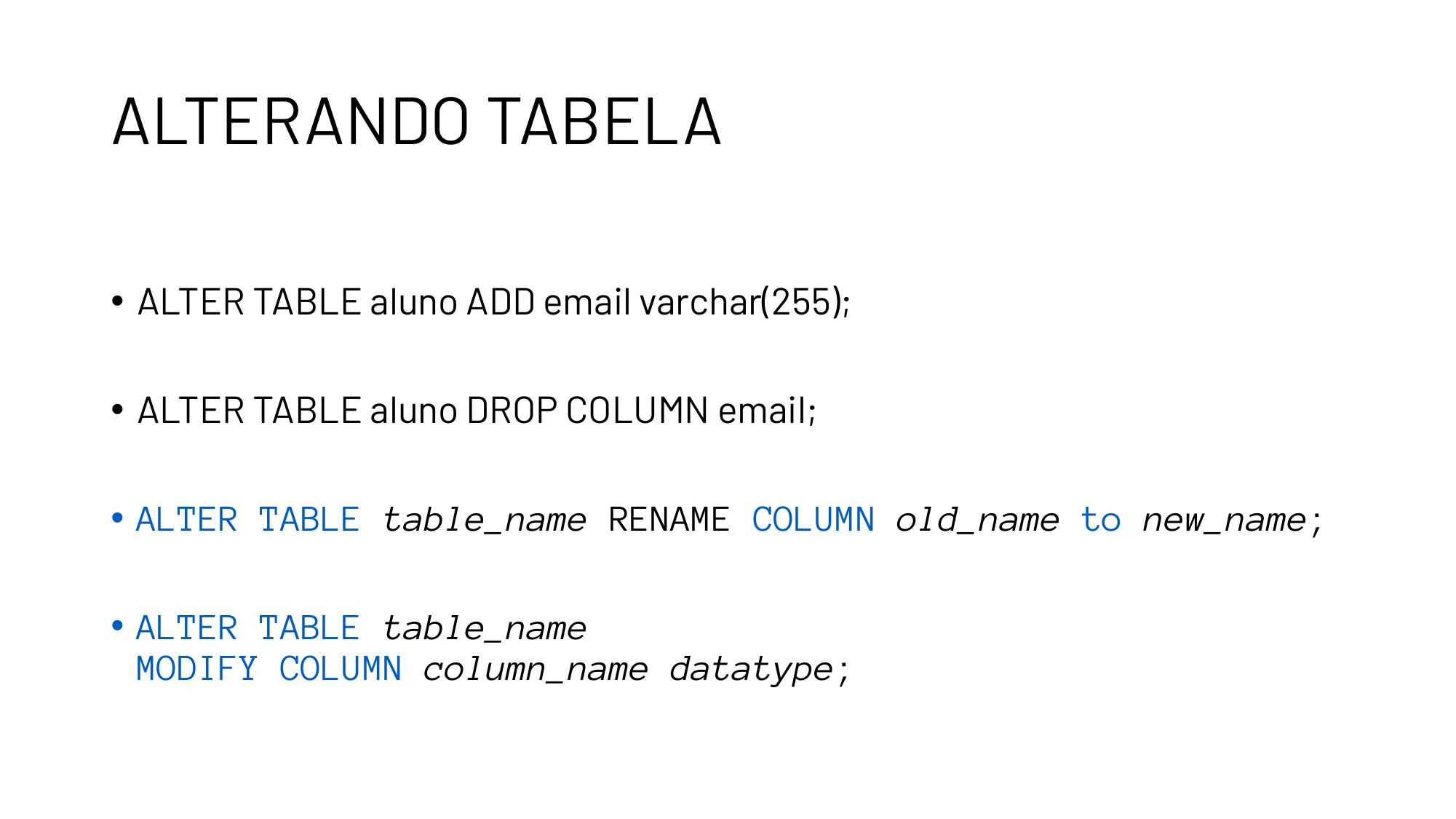

# ALTERANDO TABELA

ALTER TABLE aluno ADD email varchar(255);

ALTER TABLE aluno DROP COLUMN email;

ALTER TABLE table_name RENAME COLUMN old_name to new_name;

ALTER TABLE table_name
MODIFY COLUMN column_name datatype;